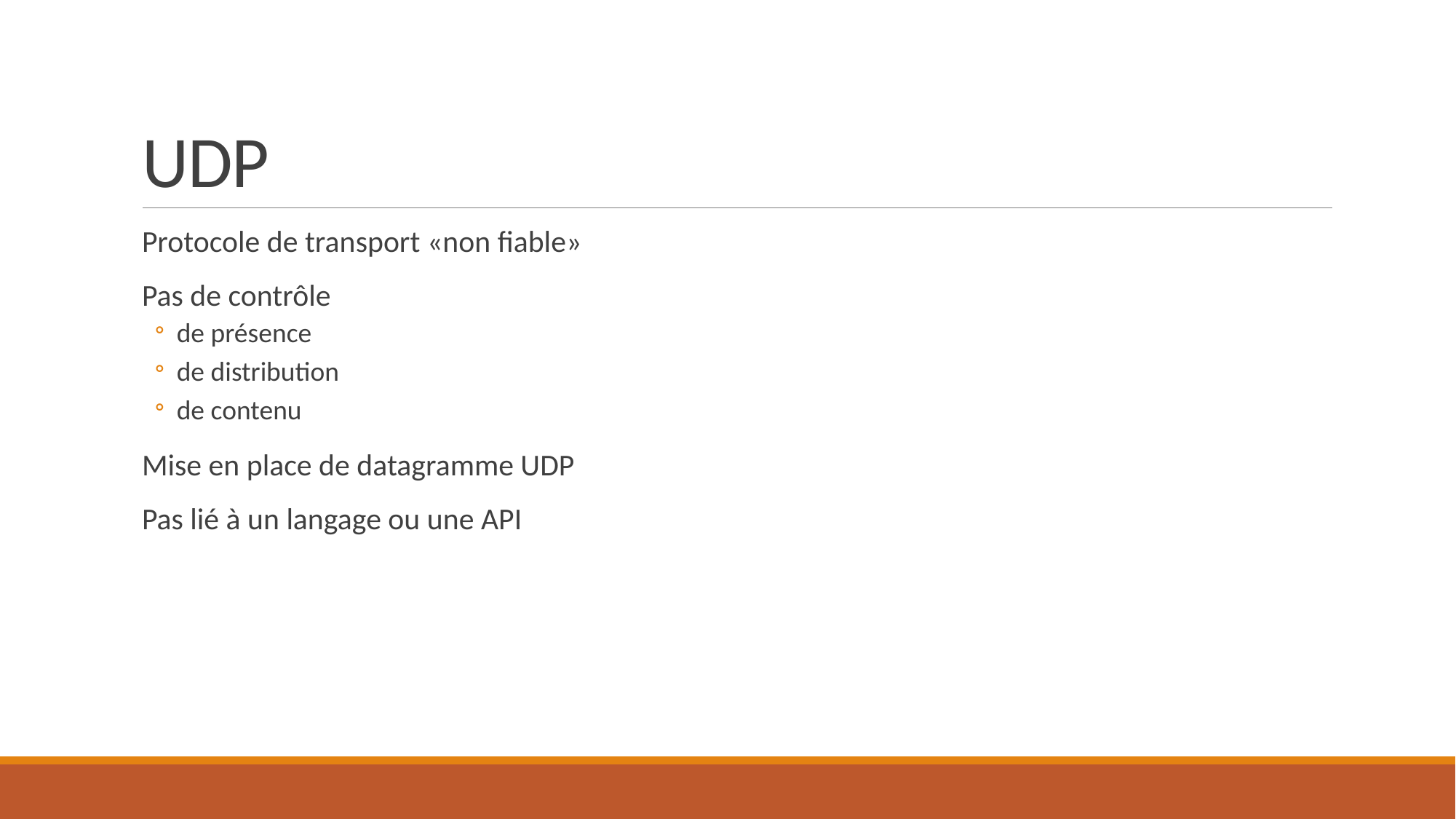

# UDP
Protocole de transport «non fiable»
Pas de contrôle
de présence
de distribution
de contenu
Mise en place de datagramme UDP
Pas lié à un langage ou une API